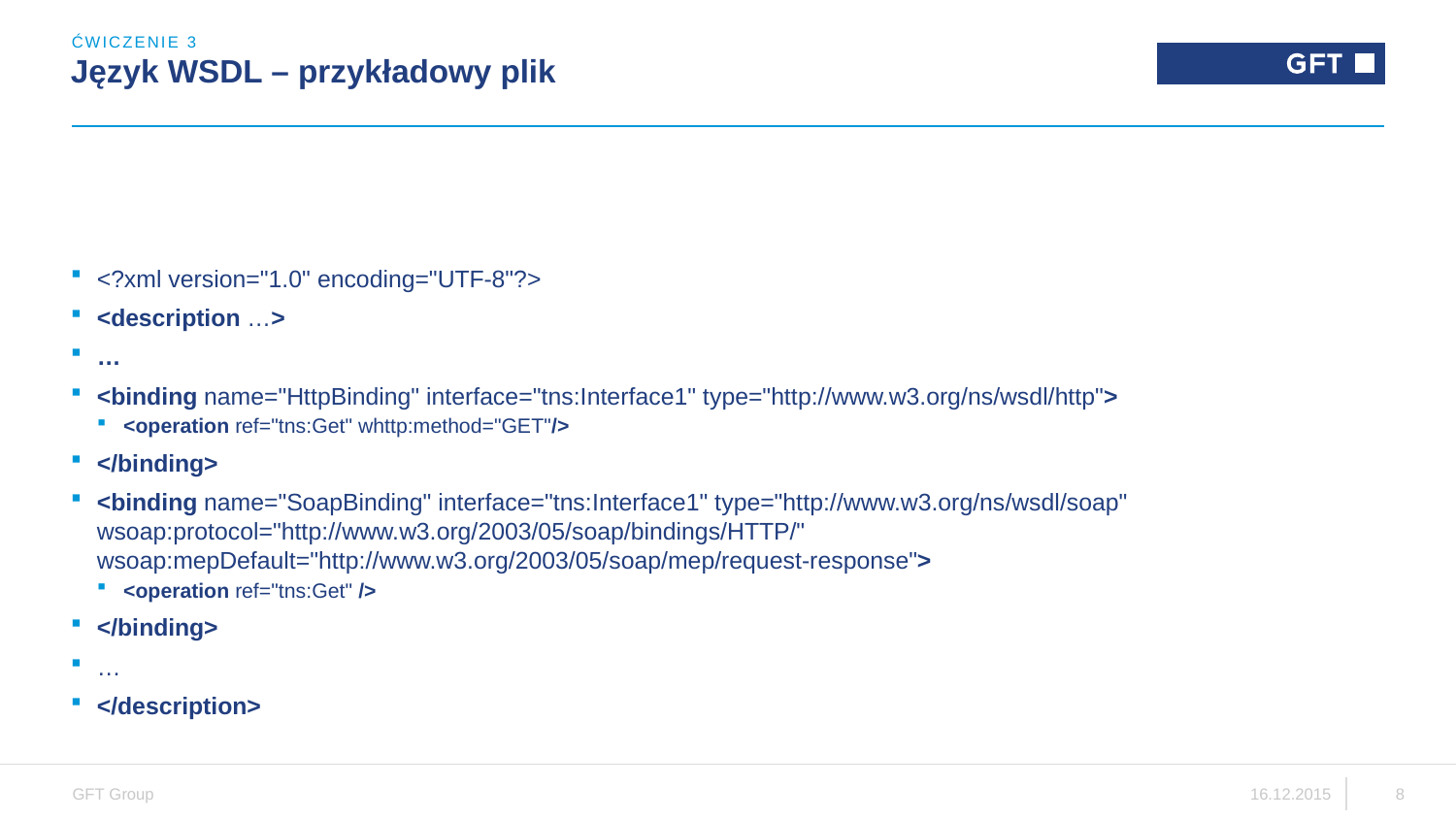

ĆWICZENIE 3
# Język WSDL – przykładowy plik

<?xml version="1.0" encoding="UTF-8"?>
<description …>
…
<binding name="HttpBinding" interface="tns:Interface1" type="http://www.w3.org/ns/wsdl/http">
<operation ref="tns:Get" whttp:method="GET"/>
</binding>
<binding name="SoapBinding" interface="tns:Interface1" type="http://www.w3.org/ns/wsdl/soap" wsoap:protocol="http://www.w3.org/2003/05/soap/bindings/HTTP/" wsoap:mepDefault="http://www.w3.org/2003/05/soap/mep/request-response">
<operation ref="tns:Get" />
</binding>
…
</description>